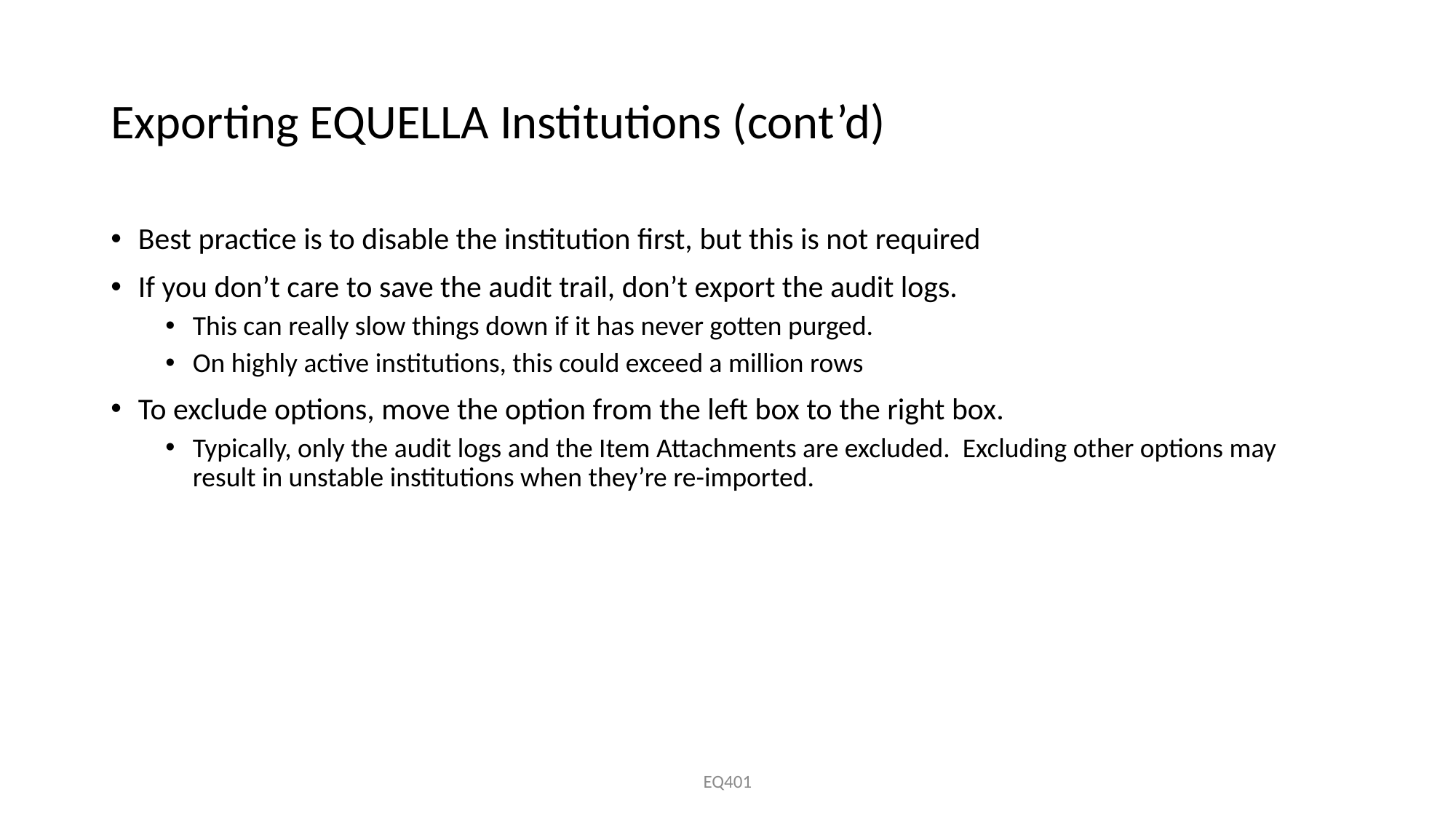

# Exporting EQUELLA Institutions (cont’d)
Best practice is to disable the institution first, but this is not required
If you don’t care to save the audit trail, don’t export the audit logs.
This can really slow things down if it has never gotten purged.
On highly active institutions, this could exceed a million rows
To exclude options, move the option from the left box to the right box.
Typically, only the audit logs and the Item Attachments are excluded.  Excluding other options may result in unstable institutions when they’re re-imported.
EQ401